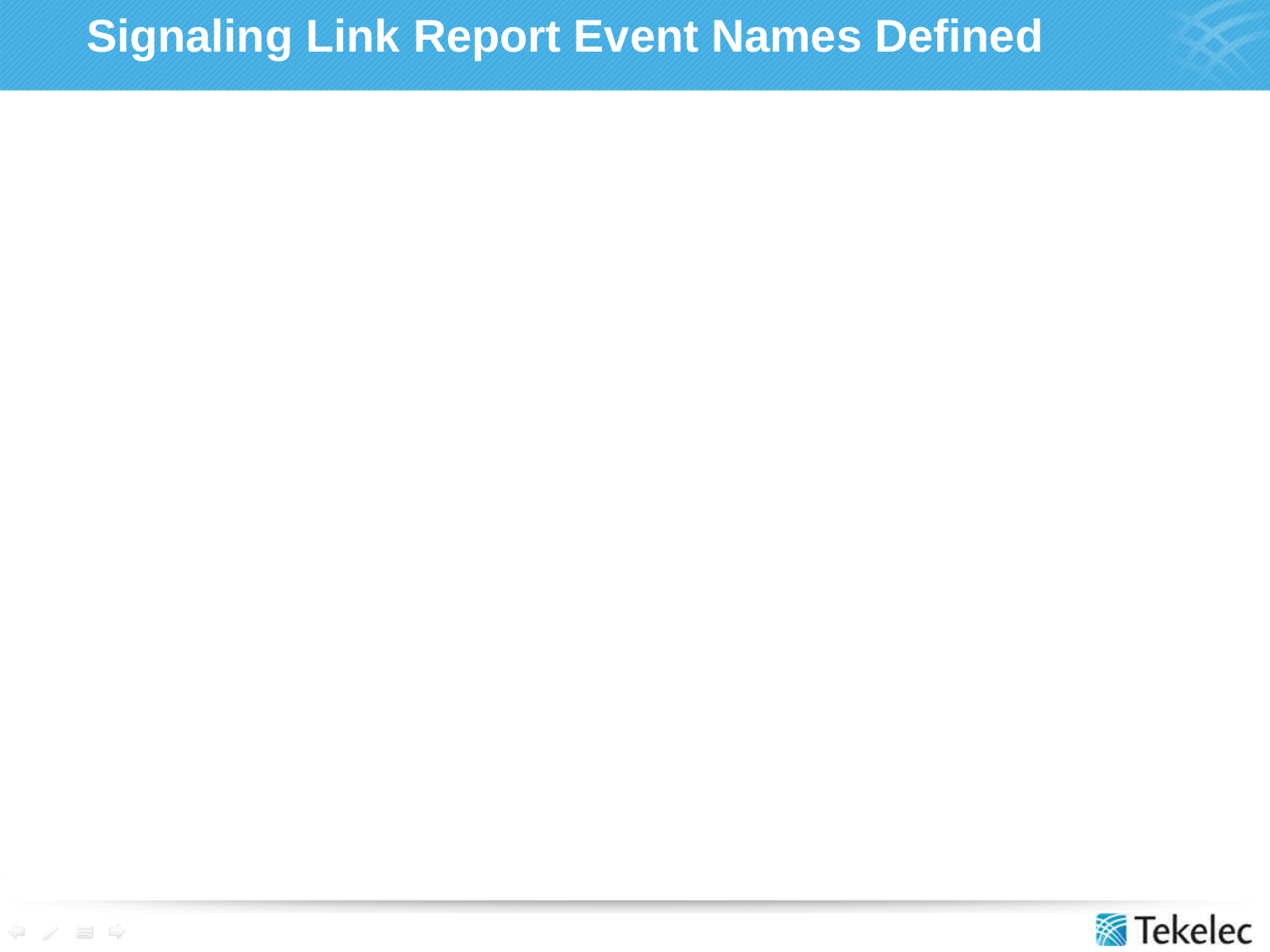

# Signaling Link Report Event Names Defined